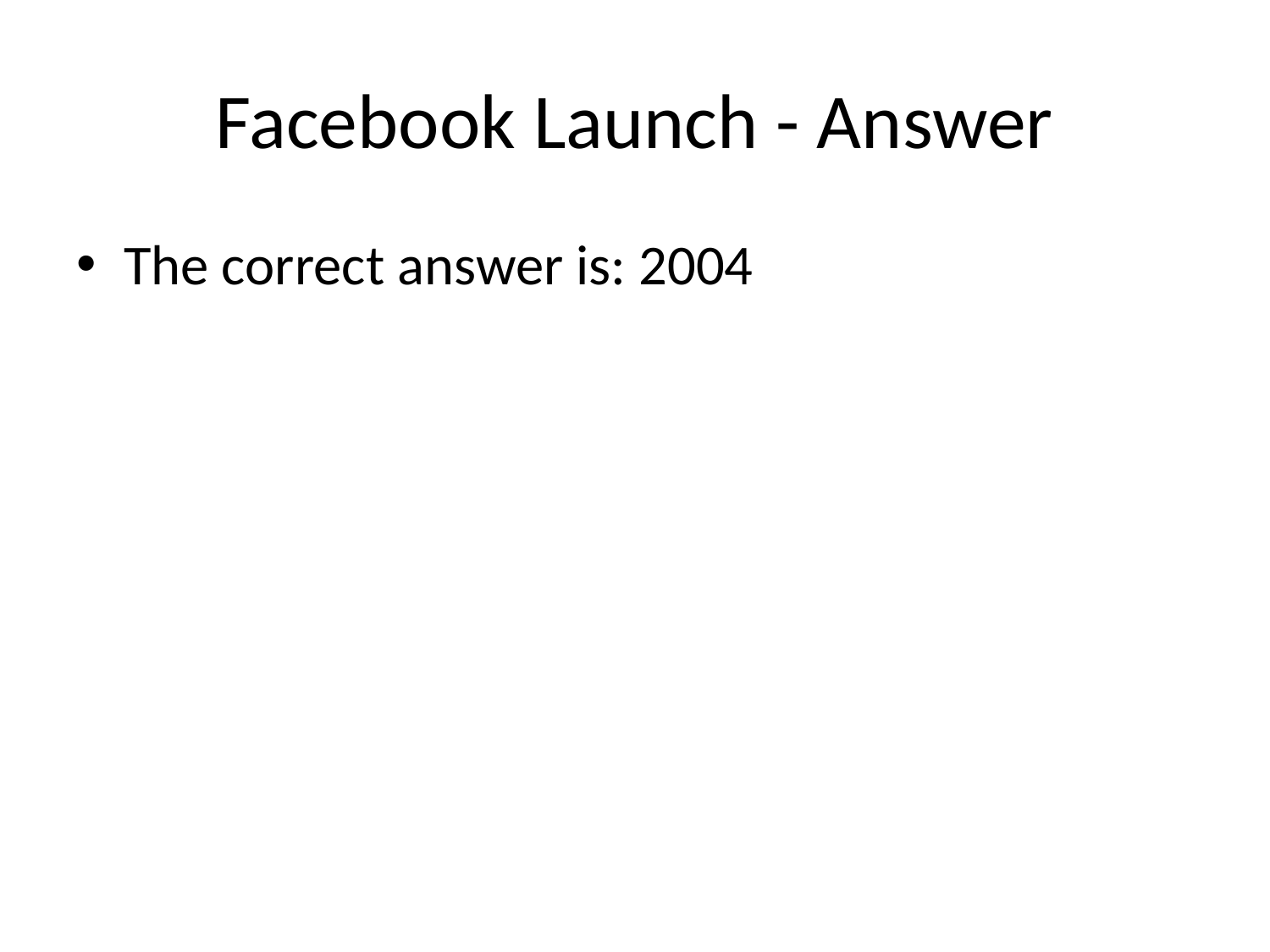

# Facebook Launch - Answer
The correct answer is: 2004